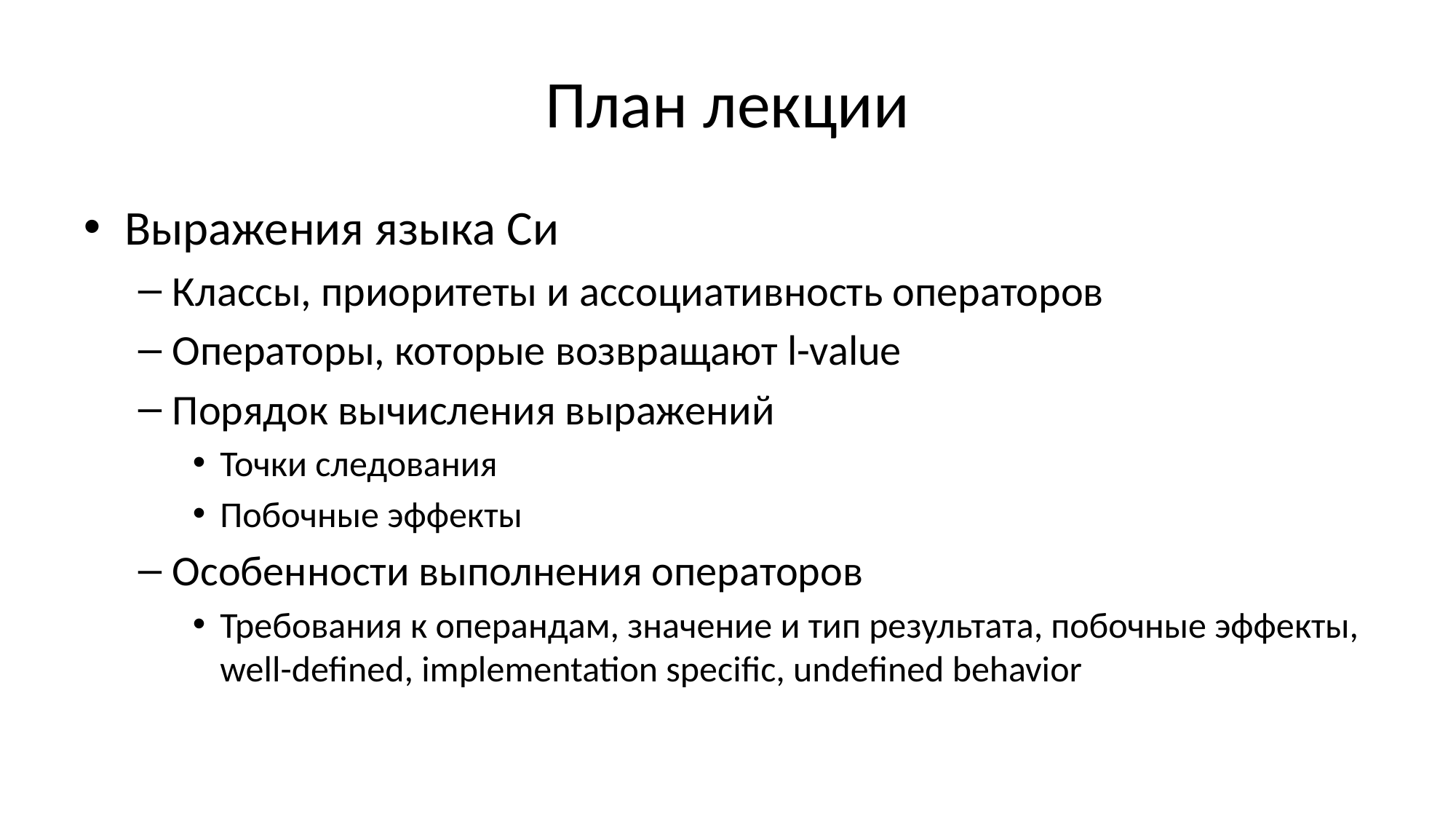

# План лекции
Выражения языка Си
Классы, приоритеты и ассоциативность операторов
Операторы, которые возвращают l-value
Порядок вычисления выражений
Точки следования
Побочные эффекты
Особенности выполнения операторов
Требования к операндам, значение и тип результата, побочные эффекты, well-defined, implementation specific, undefined behavior